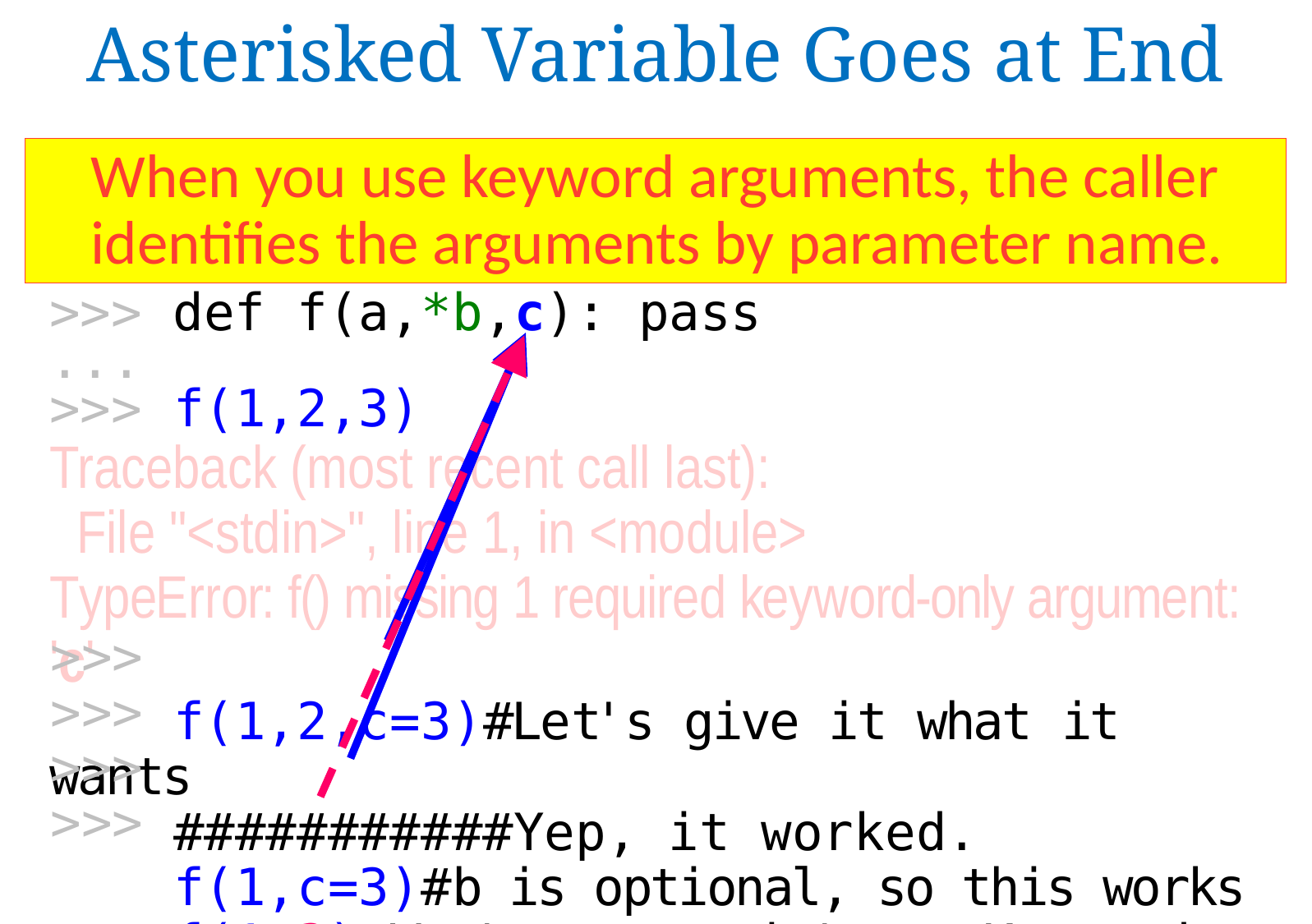

Asterisked Variable Goes at End
But, if the asterisked-variable wasn’t at the end then this call is an error:
>>> def f(a,*b,c): pass
...
>>> f(1,2,3)
Traceback (most recent call last):
  File "<stdin>", line 1, in <module>
TypeError: f() missing 1 required keyword-only argument: 'c'
>>> f(1,2,c=3)#Let's give it what it wants
>>> ###########Yep, it worked.
>>> f(1,c=3)#b is optional, so this works
>>> f(1,3)#Won't assume it's c. Keyword-Only
When you use keyword arguments, the caller identifies the arguments by parameter name.
>>>
>>>
>>>
>>>